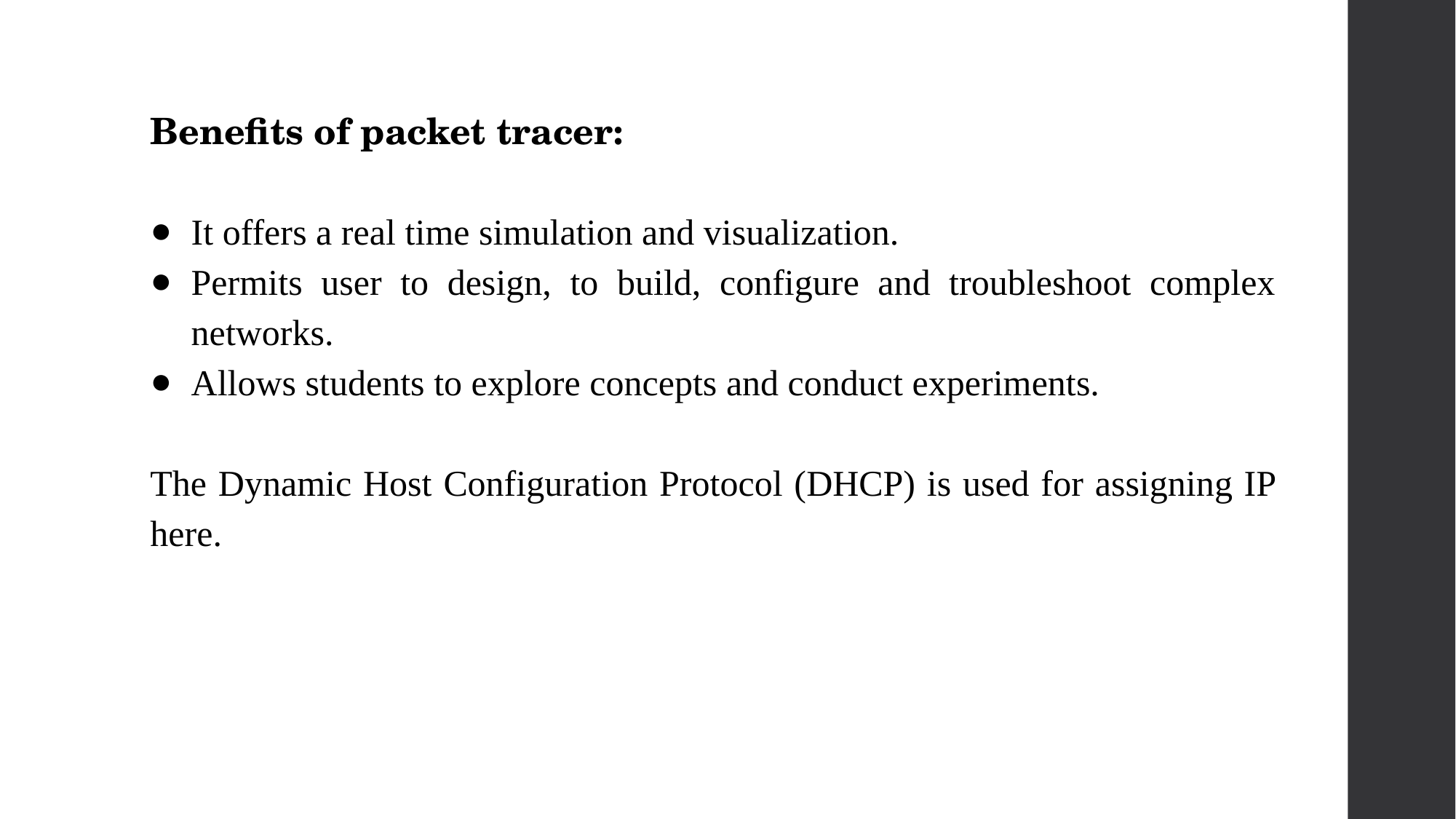

Benefits of packet tracer:

It offers a real time simulation and visualization.
Permits user to design, to build, configure and troubleshoot complex networks.
Allows students to explore concepts and conduct experiments.

The Dynamic Host Configuration Protocol (DHCP) is used for assigning IP here.